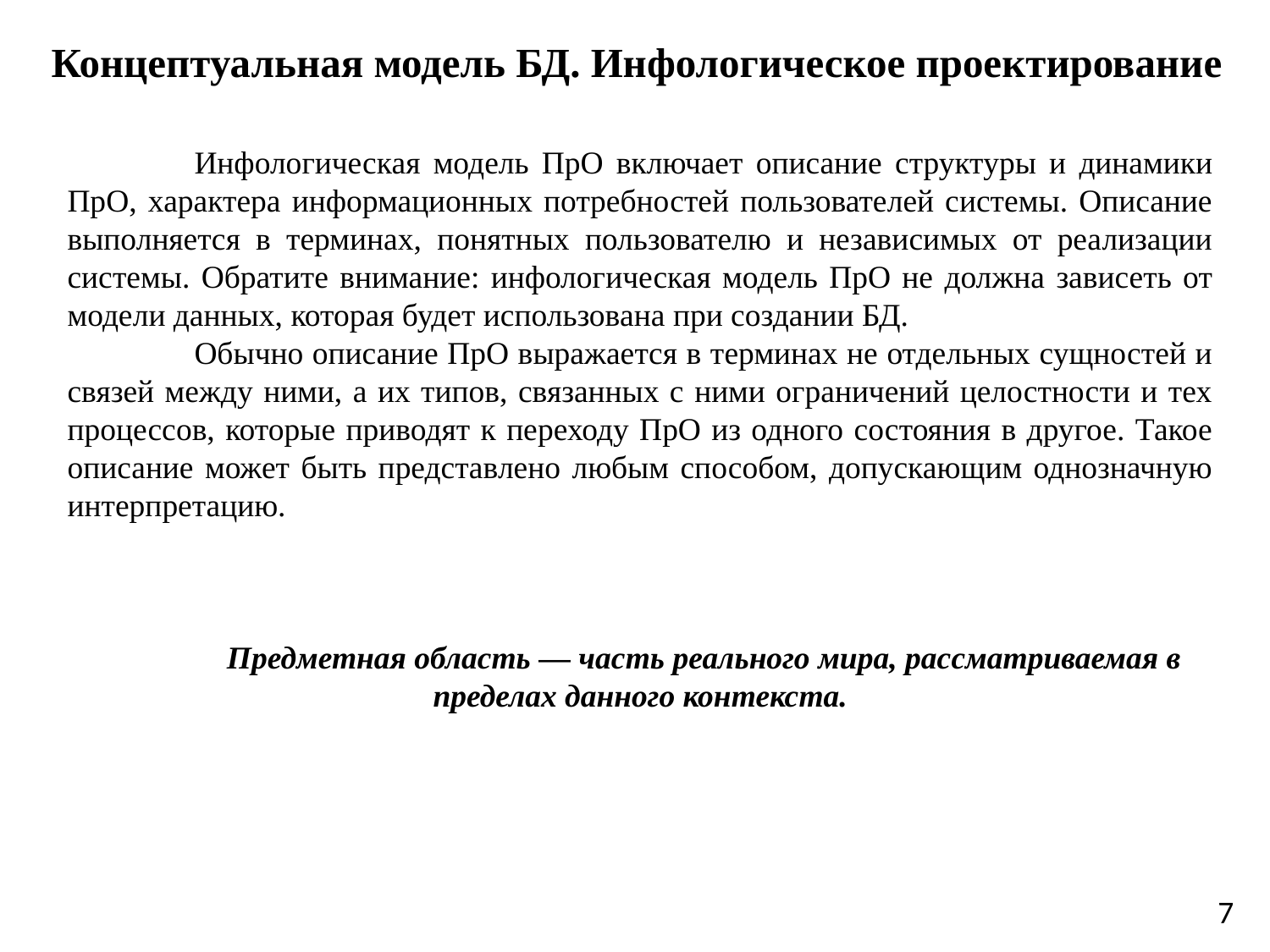

# Концептуальная модель БД. Инфологическое проектирование
	Инфологическая модель ПрО включает описание структуры и динамики ПрО, характера информационных потребностей пользователей системы. Описание выполняется в терминах, понятных пользователю и независимых от реализации системы. Обратите внимание: инфологическая модель ПрО не должна зависеть от модели данных, которая будет использована при создании БД.
	Обычно описание ПрО выражается в терминах не отдельных сущностей и связей между ними, а их типов, связанных с ними ограничений целостности и тех процессов, которые приводят к переходу ПрО из одного состояния в другое. Такое описание может быть представлено любым способом, допускающим однозначную интерпретацию.

	Предметная область — часть реального мира, рассматриваемая в пределах данного контекста.
7